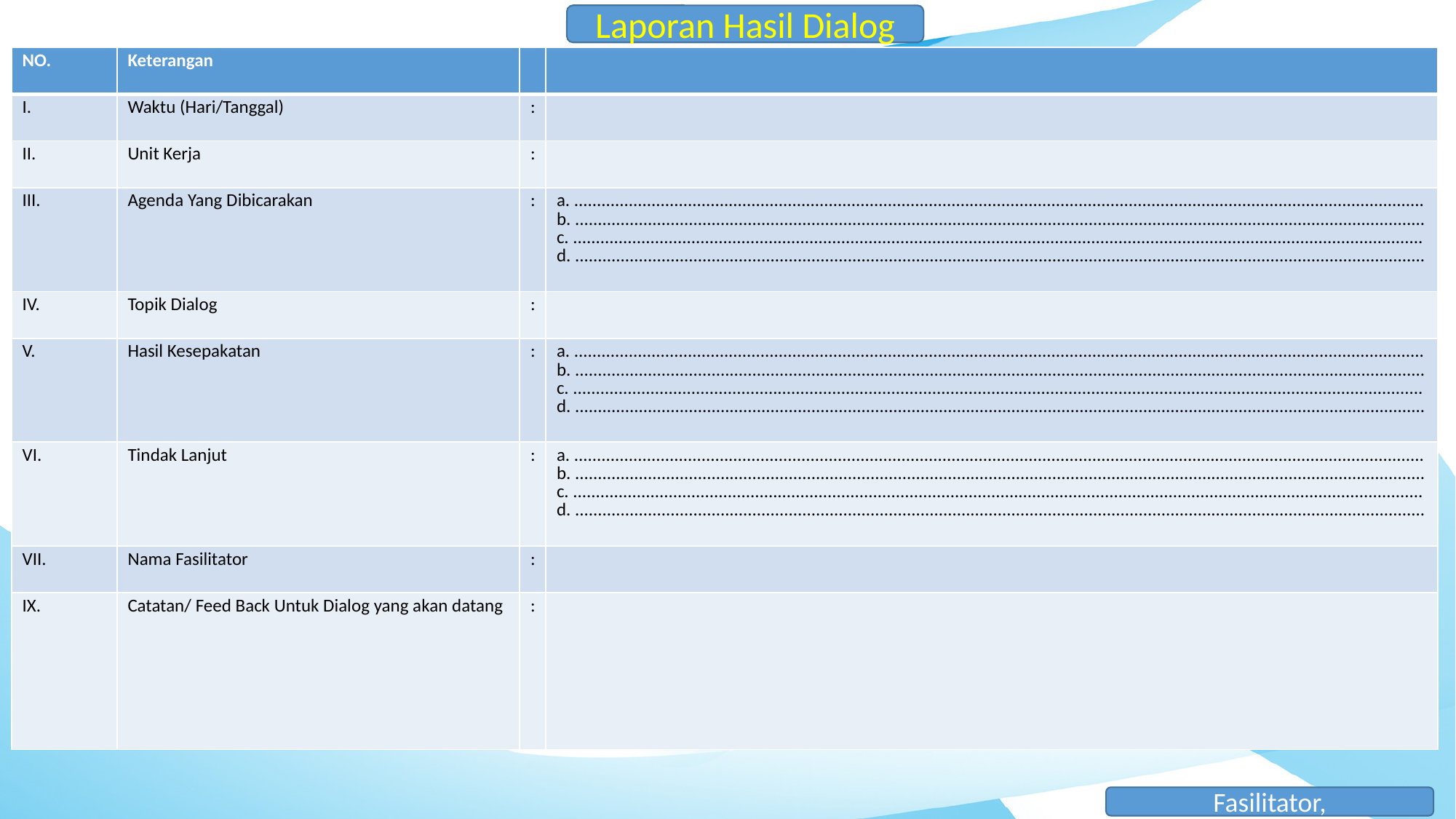

Laporan Hasil Dialog
| NO. | Keterangan |  |  |
| --- | --- | --- | --- |
| I. | Waktu (Hari/Tanggal) | : |  |
| II. | Unit Kerja | : |  |
| III. | Agenda Yang Dibicarakan | : | a. ........................................................................................................................................................................................... b. ........................................................................................................................................................................................... c. ........................................................................................................................................................................................... d. ........................................................................................................................................................................................... |
| IV. | Topik Dialog | : |  |
| V. | Hasil Kesepakatan | : | a. ........................................................................................................................................................................................... b. ........................................................................................................................................................................................... c. ........................................................................................................................................................................................... d. ........................................................................................................................................................................................... |
| VI. | Tindak Lanjut | : | a. ........................................................................................................................................................................................... b. ........................................................................................................................................................................................... c. ........................................................................................................................................................................................... d. ........................................................................................................................................................................................... |
| VII. | Nama Fasilitator | : |  |
| IX. | Catatan/ Feed Back Untuk Dialog yang akan datang | : |  |
Fasilitator,